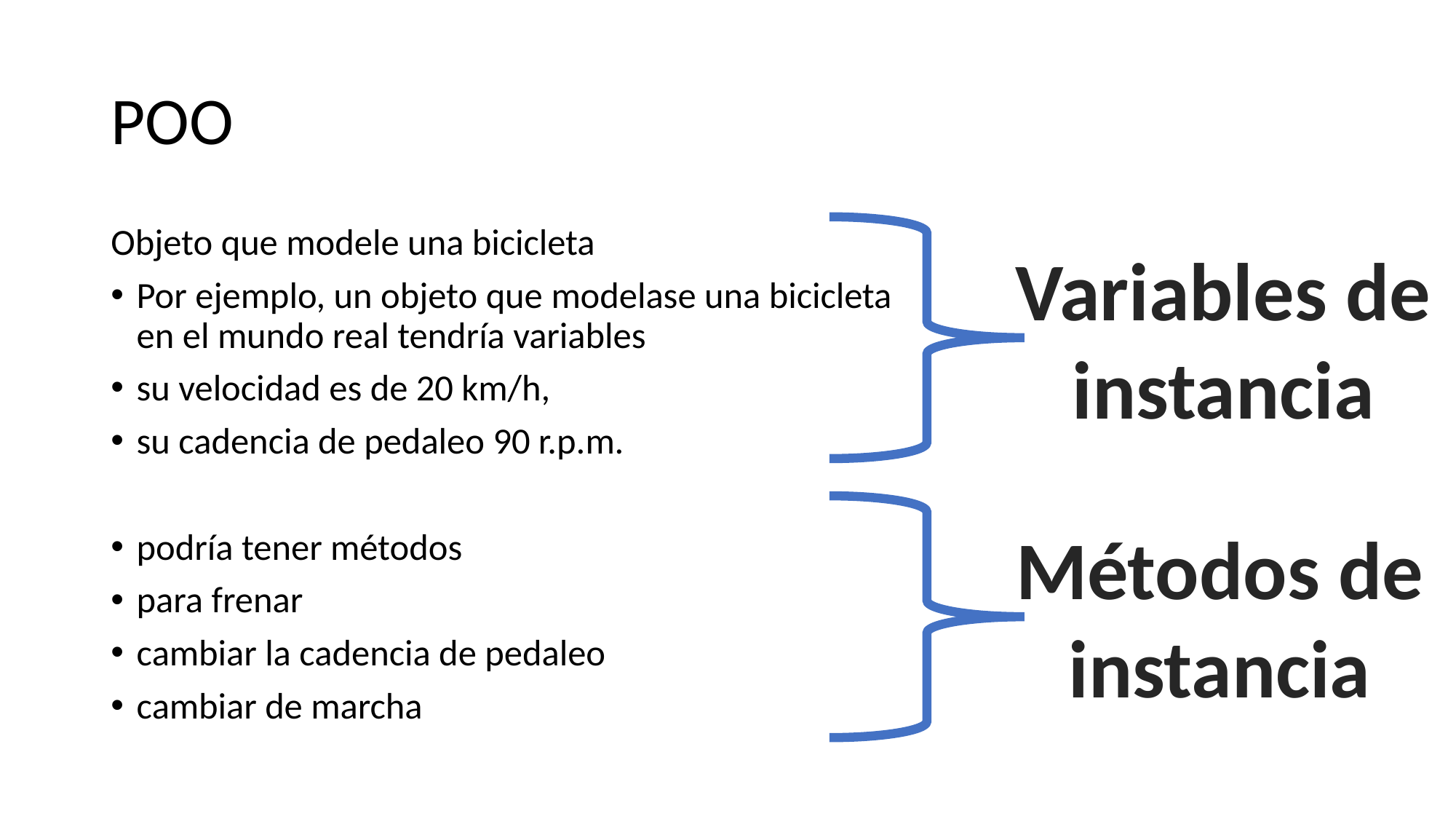

# POO

Objeto que modele una bicicleta
Por ejemplo, un objeto que modelase una bicicleta en el mundo real tendría variables
su velocidad es de 20 km/h,
su cadencia de pedaleo 90 r.p.m.

podría tener métodos
para frenar
cambiar la cadencia de pedaleo
cambiar de marcha
Variables de
instancia

Métodos de
instancia